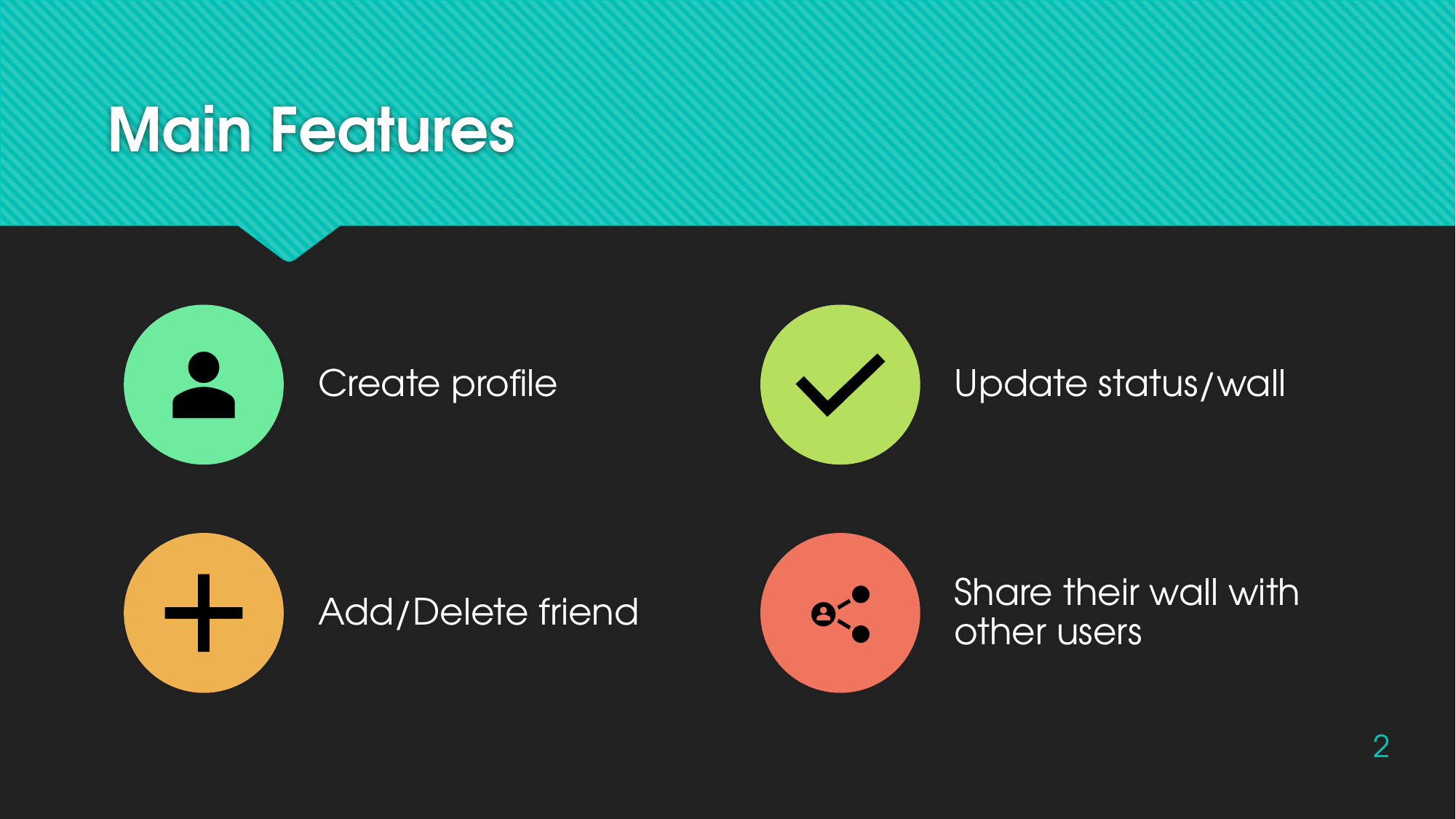

# Main Features
Create profile
Update status/wall
Add/Delete friend
Share their wall with other users
2